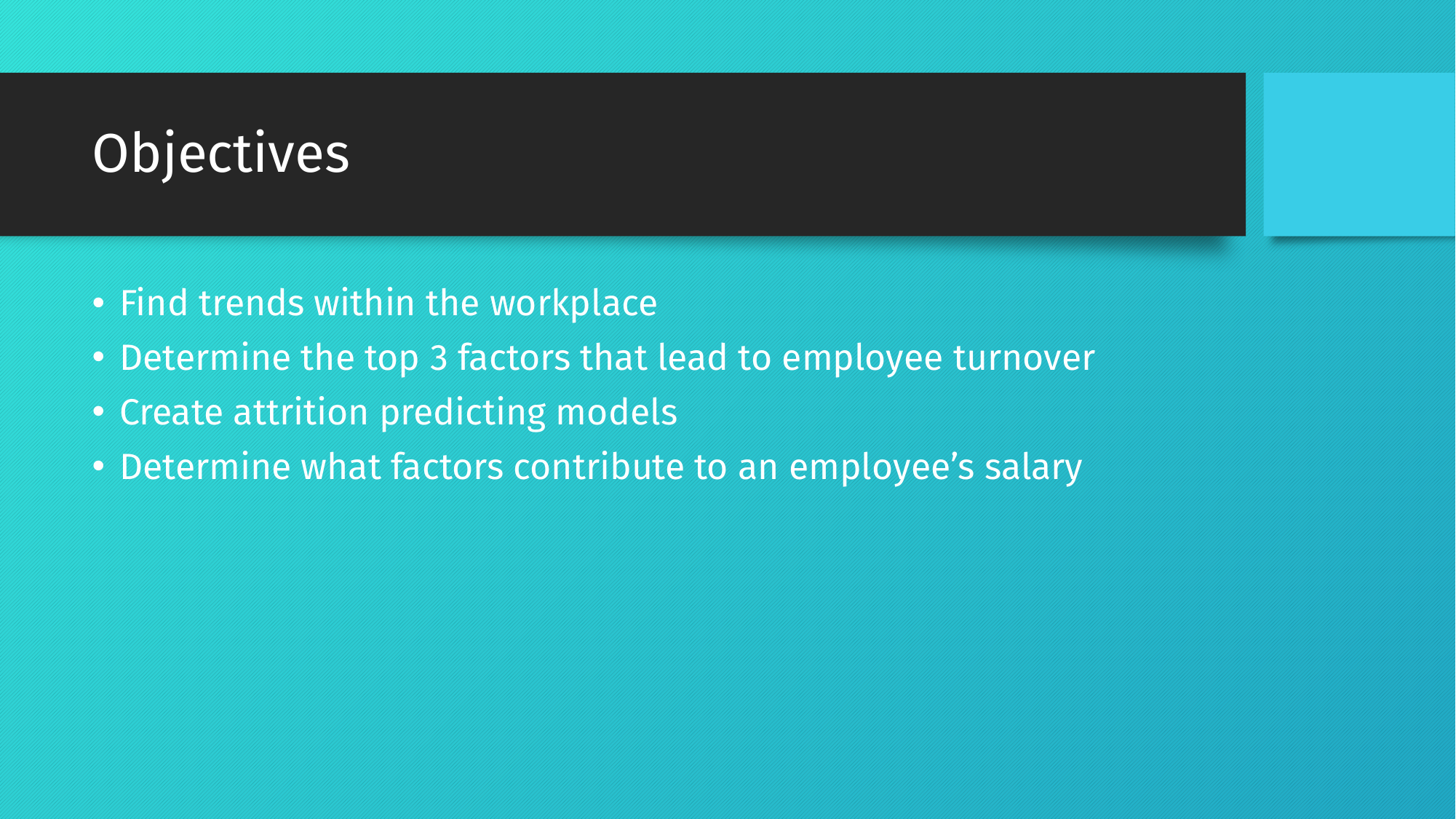

# Objectives
Find trends within the workplace
Determine the top 3 factors that lead to employee turnover
Create attrition predicting models
Determine what factors contribute to an employee’s salary